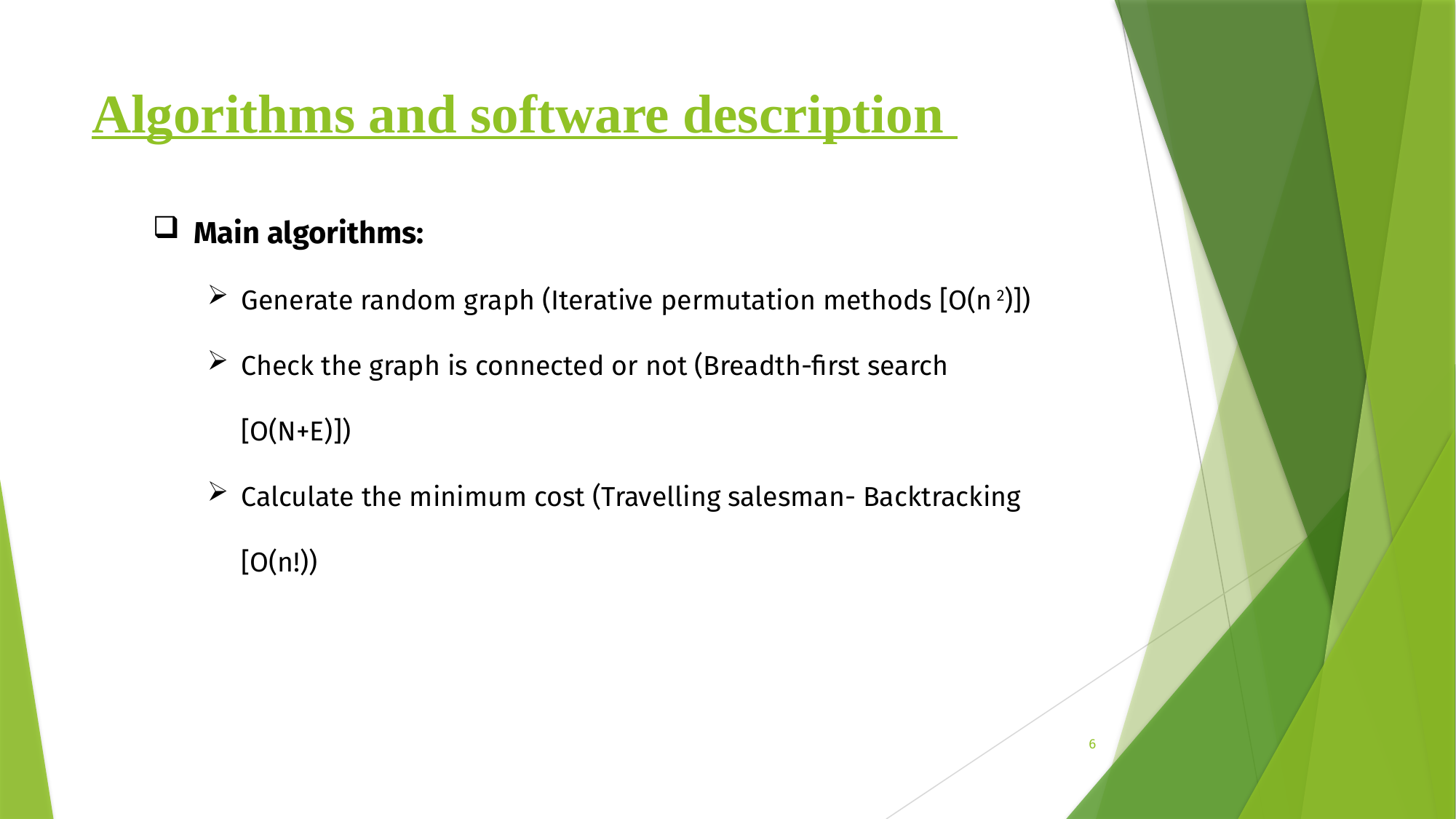

# Algorithms and software description
Main algorithms:
Generate random graph (Iterative permutation methods [O(n 2)])
Check the graph is connected or not (Breadth-first search [O(N+E)])
Calculate the minimum cost (Travelling salesman- Backtracking [O(n!))
6